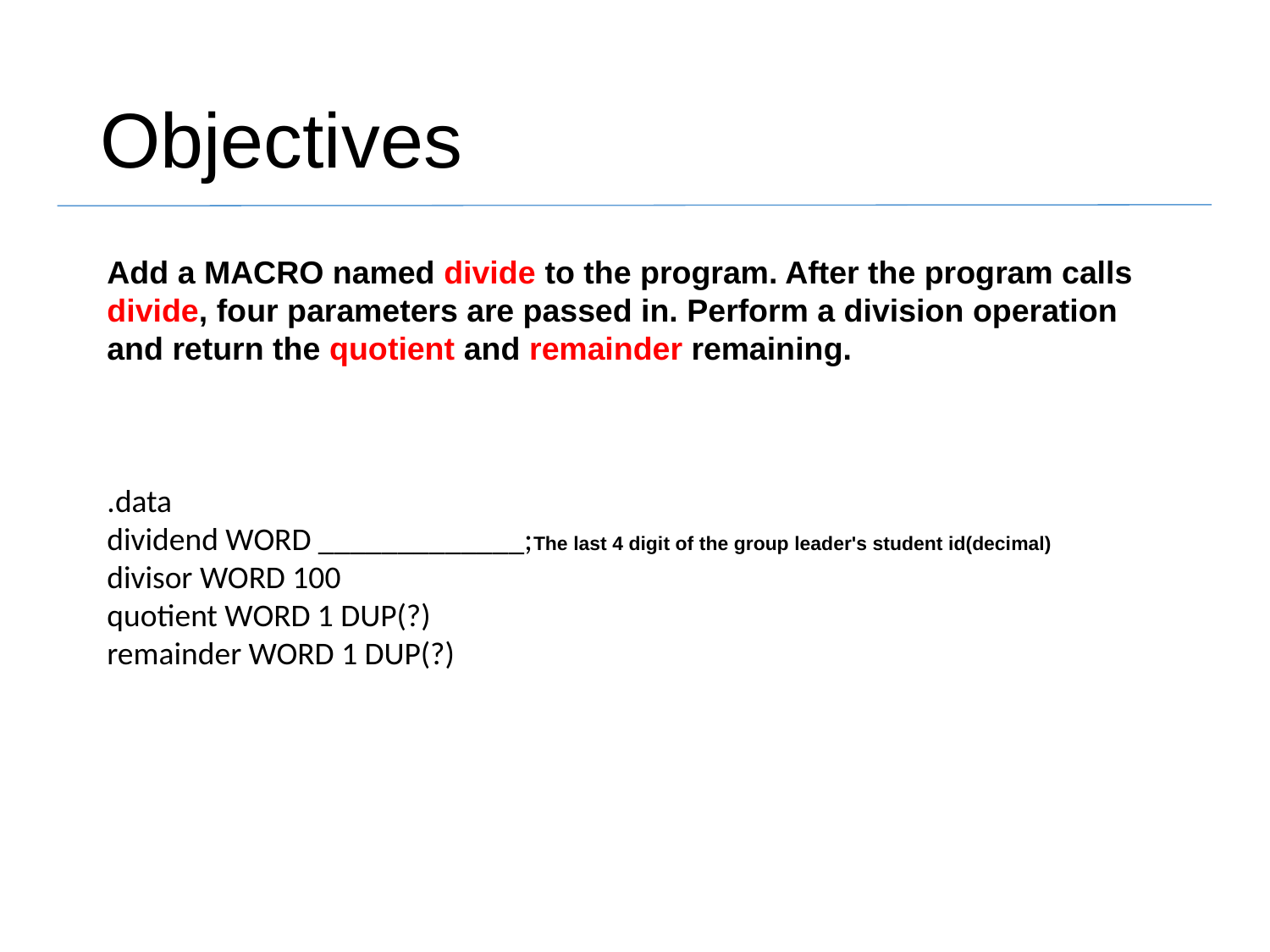

# Objectives
Add a MACRO named divide to the program. After the program calls divide, four parameters are passed in. Perform a division operation and return the quotient and remainder remaining.

.data
dividend WORD _____________;The last 4 digit of the group leader's student id(decimal)
divisor WORD 100
quotient WORD 1 DUP(?)
remainder WORD 1 DUP(?)